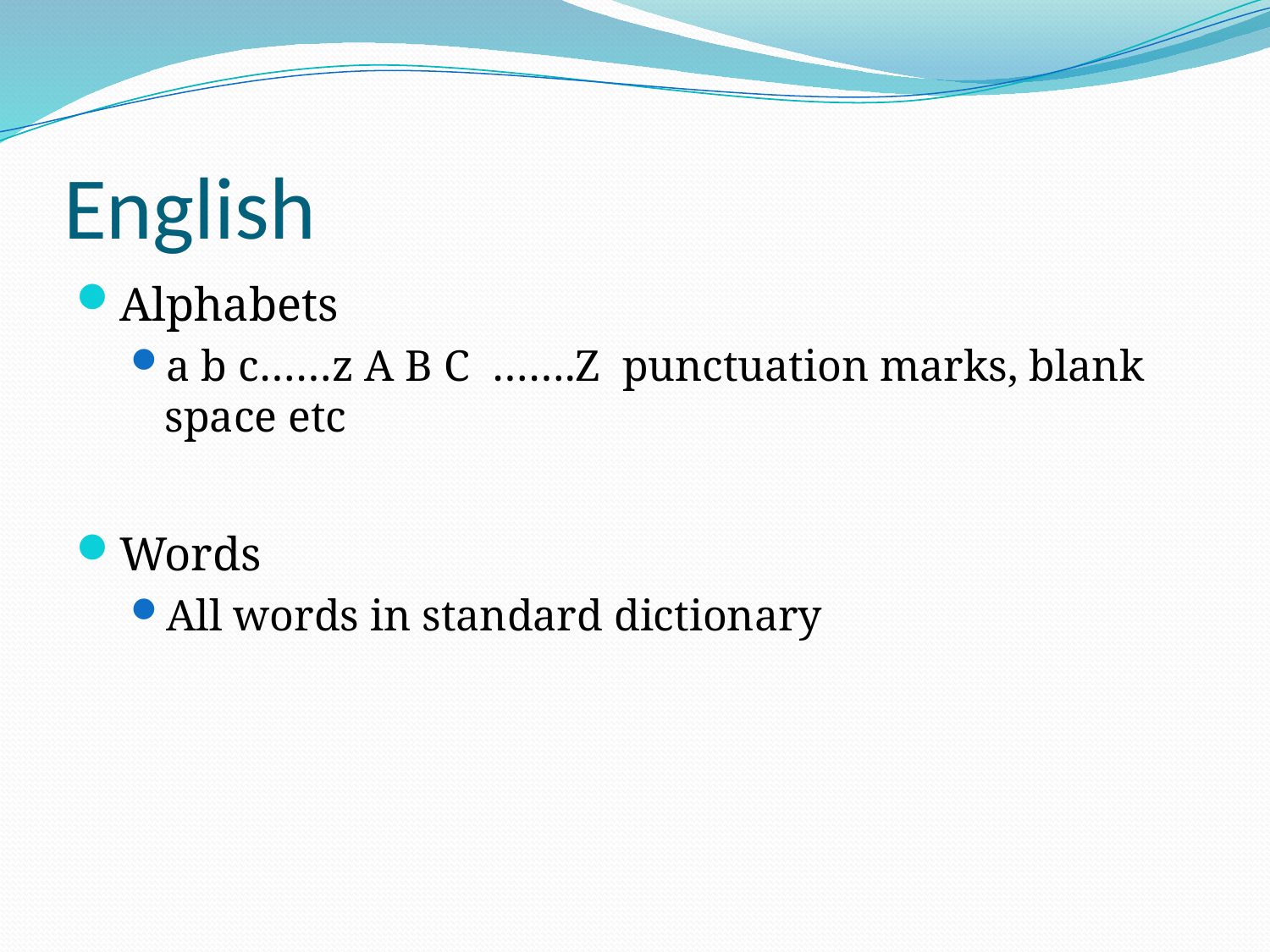

# English
Alphabets
a b c……z A B C  …….Z  punctuation marks, blank space etc

Words
All words in standard dictionary